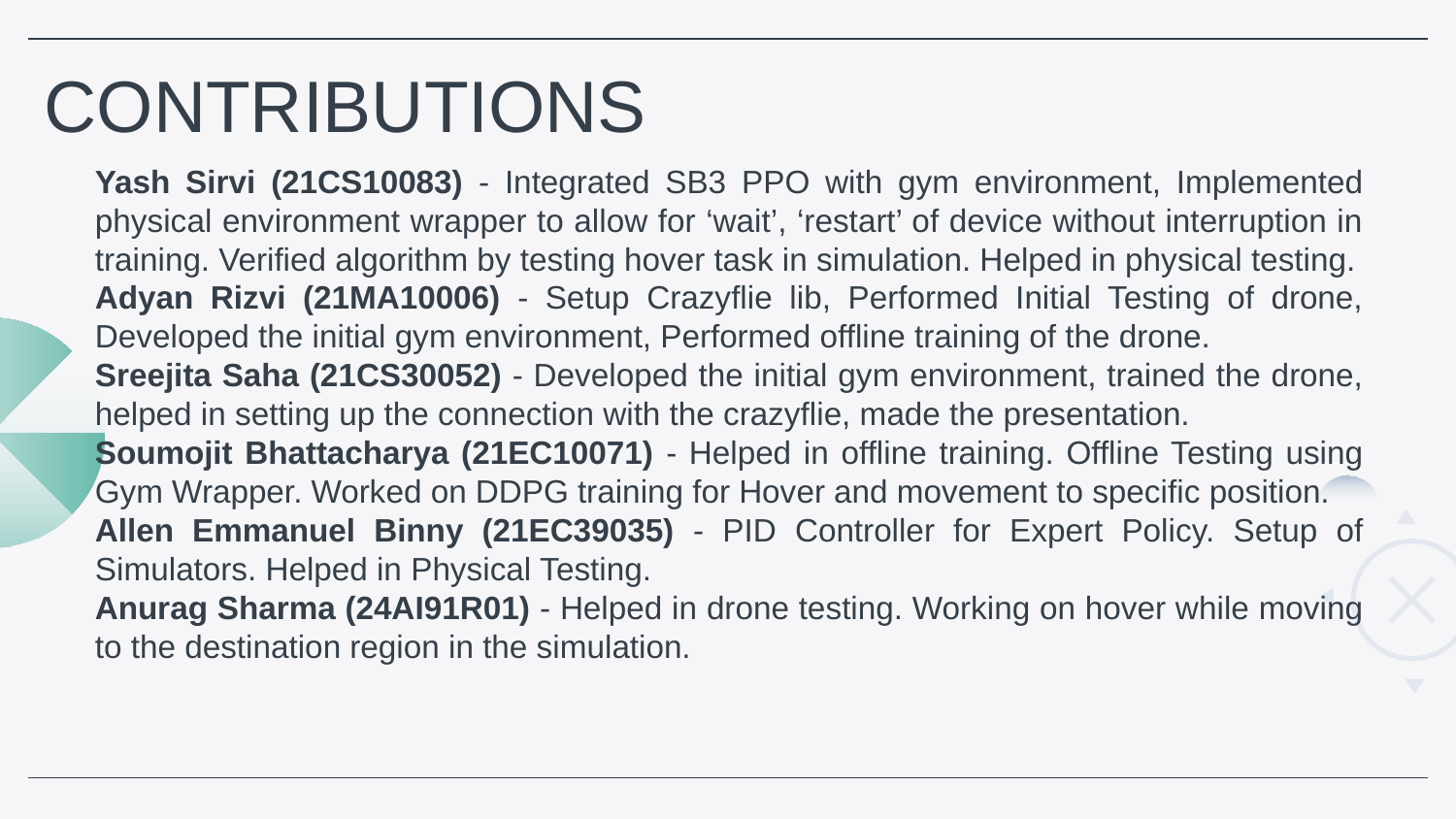

CONTRIBUTIONS
Yash Sirvi (21CS10083) - Integrated SB3 PPO with gym environment, Implemented physical environment wrapper to allow for ‘wait’, ‘restart’ of device without interruption in training. Verified algorithm by testing hover task in simulation. Helped in physical testing.
Adyan Rizvi (21MA10006) - Setup Crazyflie lib, Performed Initial Testing of drone, Developed the initial gym environment, Performed offline training of the drone.
Sreejita Saha (21CS30052) - Developed the initial gym environment, trained the drone, helped in setting up the connection with the crazyflie, made the presentation.
Soumojit Bhattacharya (21EC10071) - Helped in offline training. Offline Testing using Gym Wrapper. Worked on DDPG training for Hover and movement to specific position.
Allen Emmanuel Binny (21EC39035) - PID Controller for Expert Policy. Setup of Simulators. Helped in Physical Testing.
Anurag Sharma (24AI91R01) - Helped in drone testing. Working on hover while moving to the destination region in the simulation.